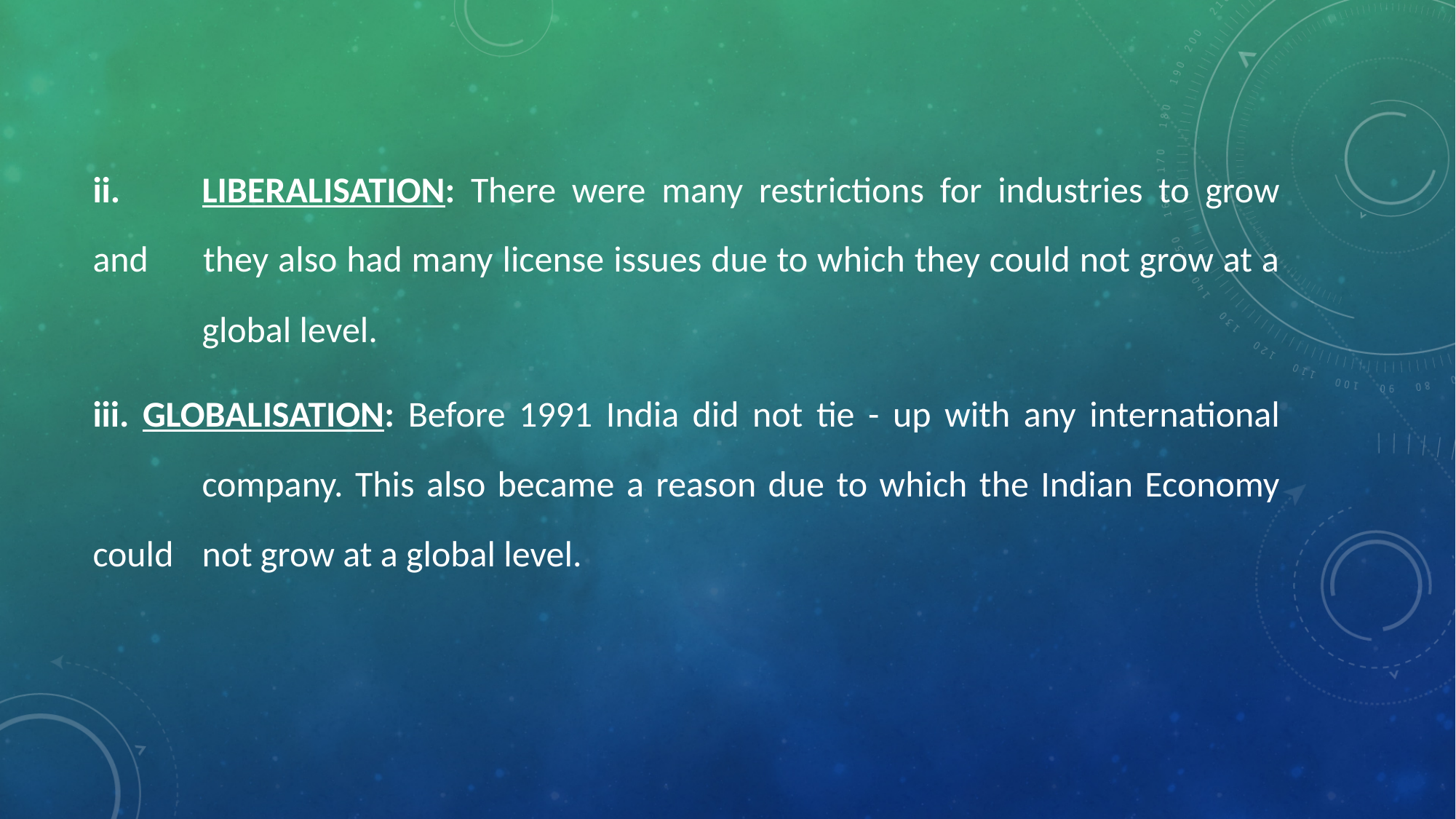

ii.	LIBERALISATION: There were many restrictions for industries to grow and 	they also had many license issues due to which they could not grow at a 	global level.
iii. GLOBALISATION: Before 1991 India did not tie - up with any international 	company. This also became a reason due to which the Indian Economy could 	not grow at a global level.